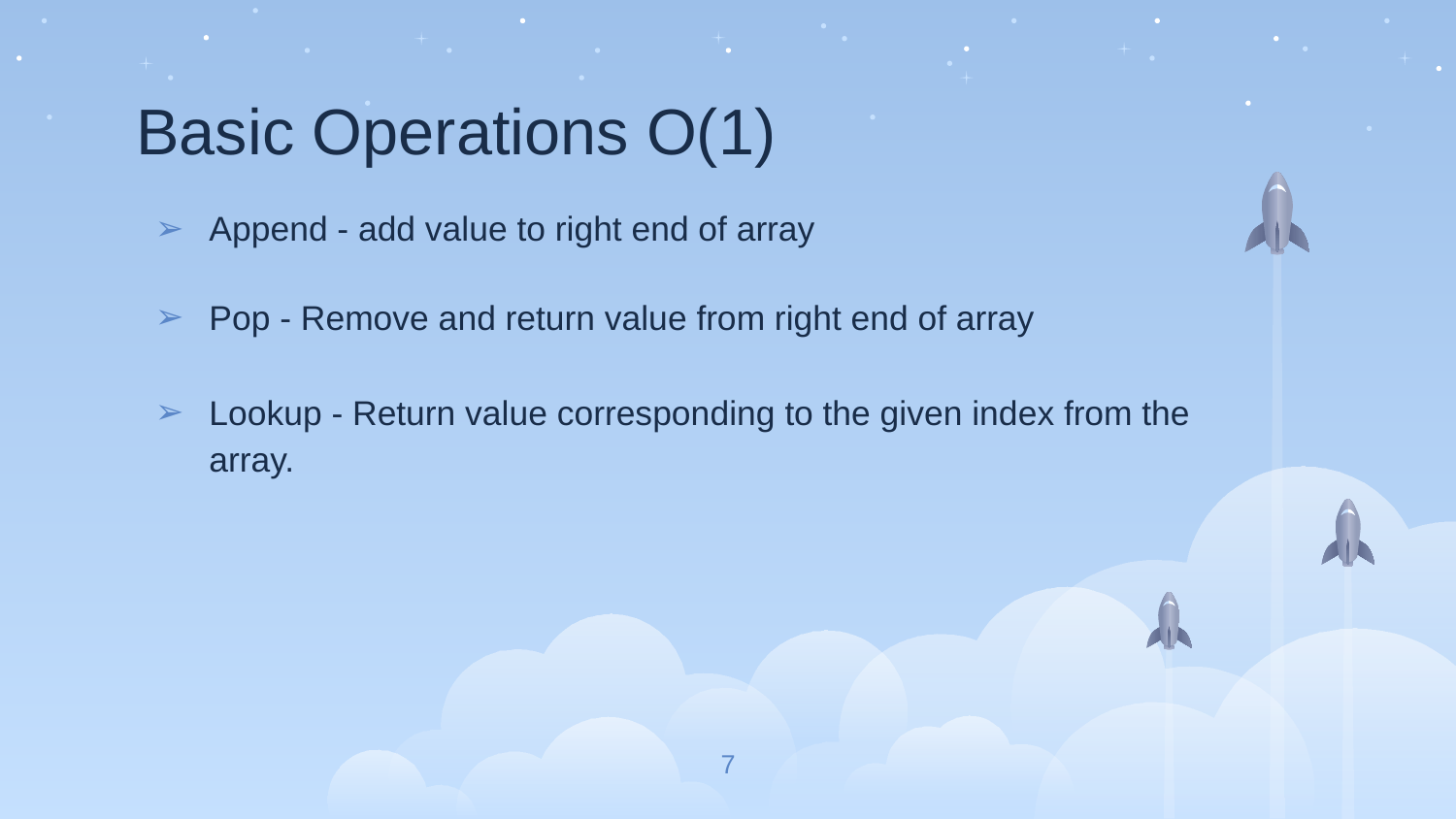

# Basic Operations O(1)
Append - add value to right end of array
Pop - Remove and return value from right end of array
Lookup - Return value corresponding to the given index from the array.
7